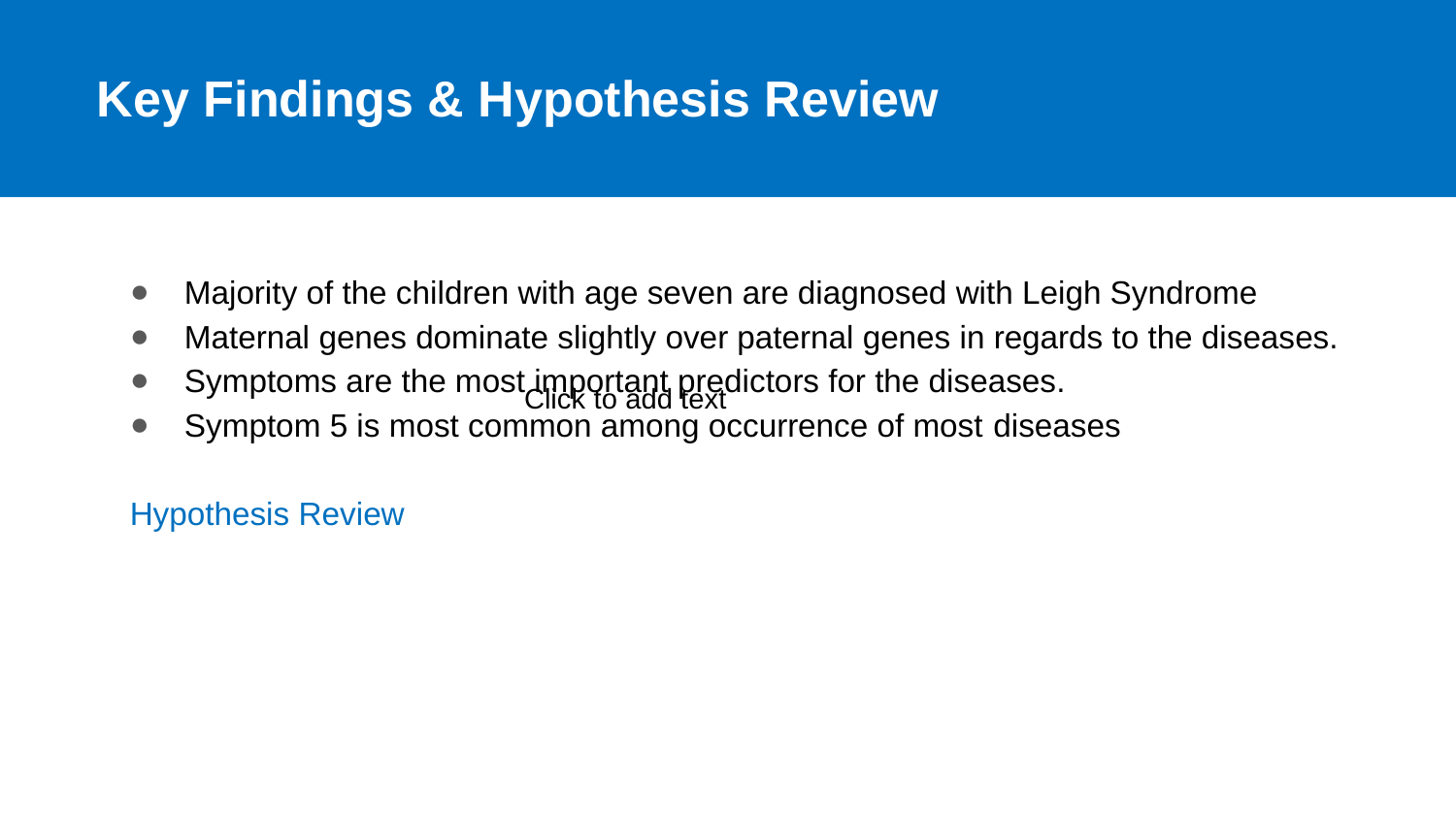

# Key Findings & Hypothesis Review
Majority of the children with age seven are diagnosed with Leigh Syndrome
Maternal genes dominate slightly over paternal genes in regards to the diseases.
Symptoms are the most important predictors for the diseases.
Symptom 5 is most common among occurrence of most diseases

Hypothesis Review
Click to add text